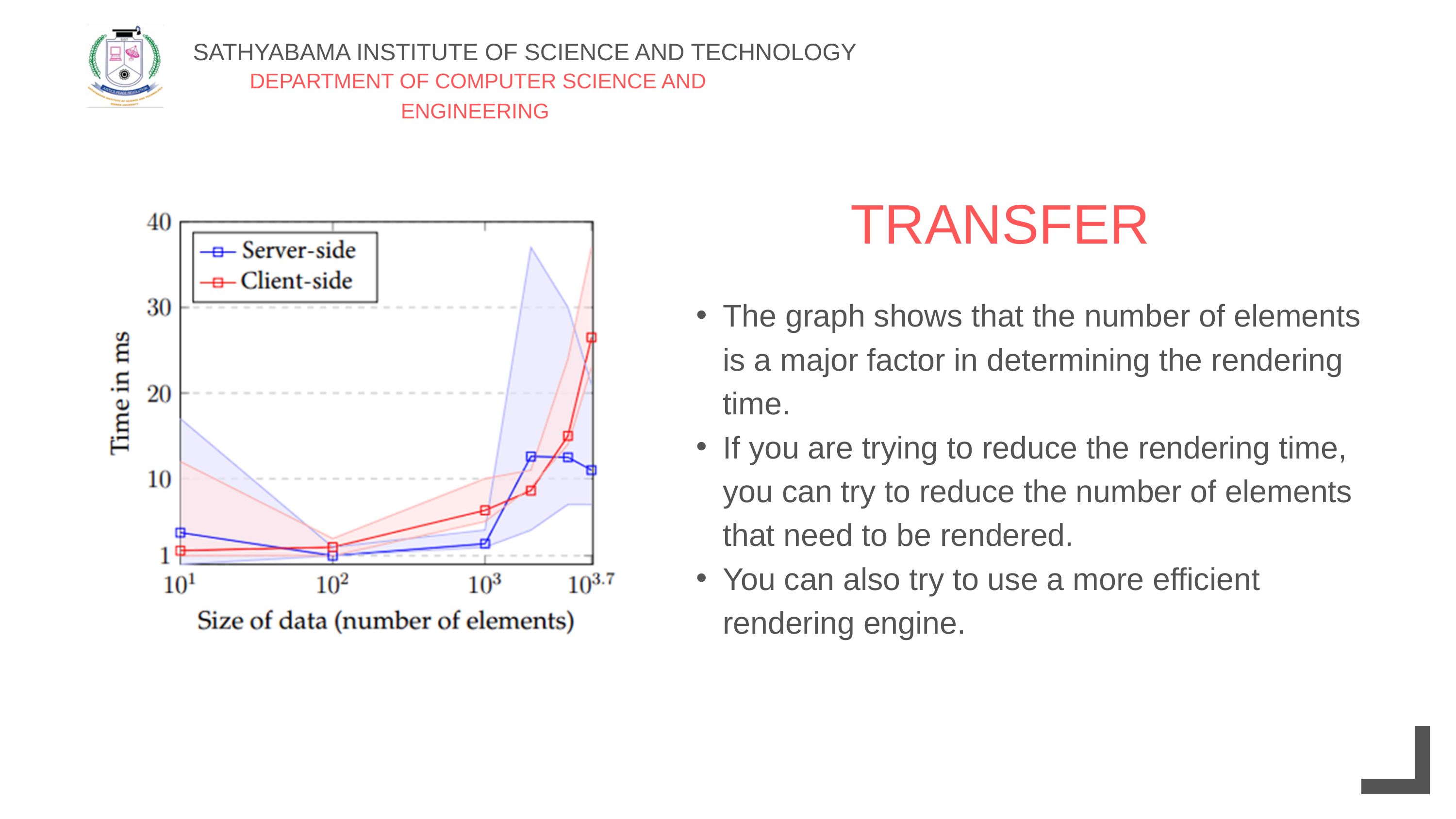

SATHYABAMA INSTITUTE OF SCIENCE AND TECHNOLOGY
DEPARTMENT OF COMPUTER SCIENCE AND ENGINEERING
TRANSFER

The graph shows that the number of elements is a major factor in determining the rendering time.
If you are trying to reduce the rendering time, you can try to reduce the number of elements that need to be rendered.
You can also try to use a more efficient rendering engine.